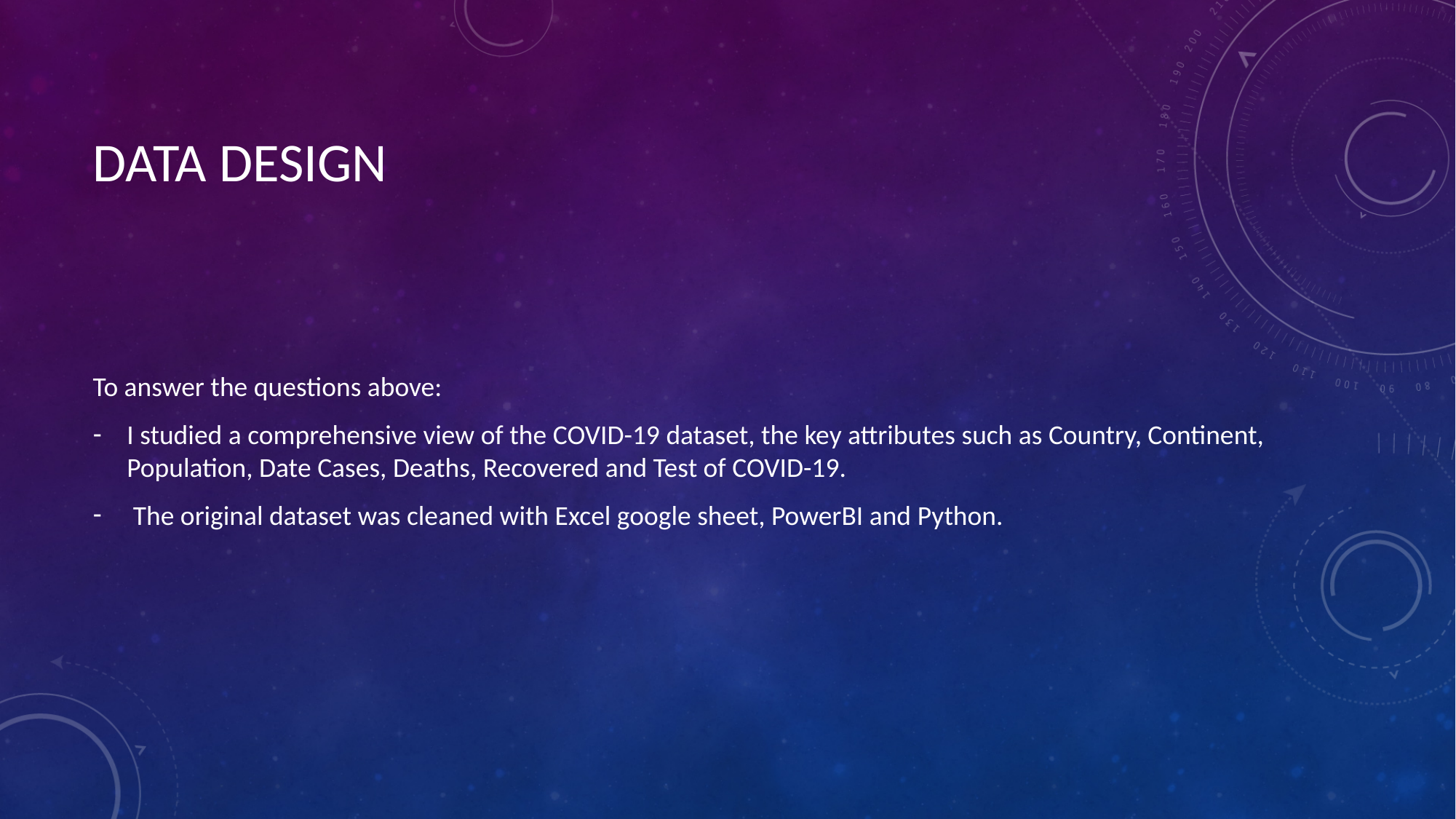

# Data design
To answer the questions above:
I studied a comprehensive view of the COVID-19 dataset, the key attributes such as Country, Continent, Population, Date Cases, Deaths, Recovered and Test of COVID-19.
 The original dataset was cleaned with Excel google sheet, PowerBI and Python.